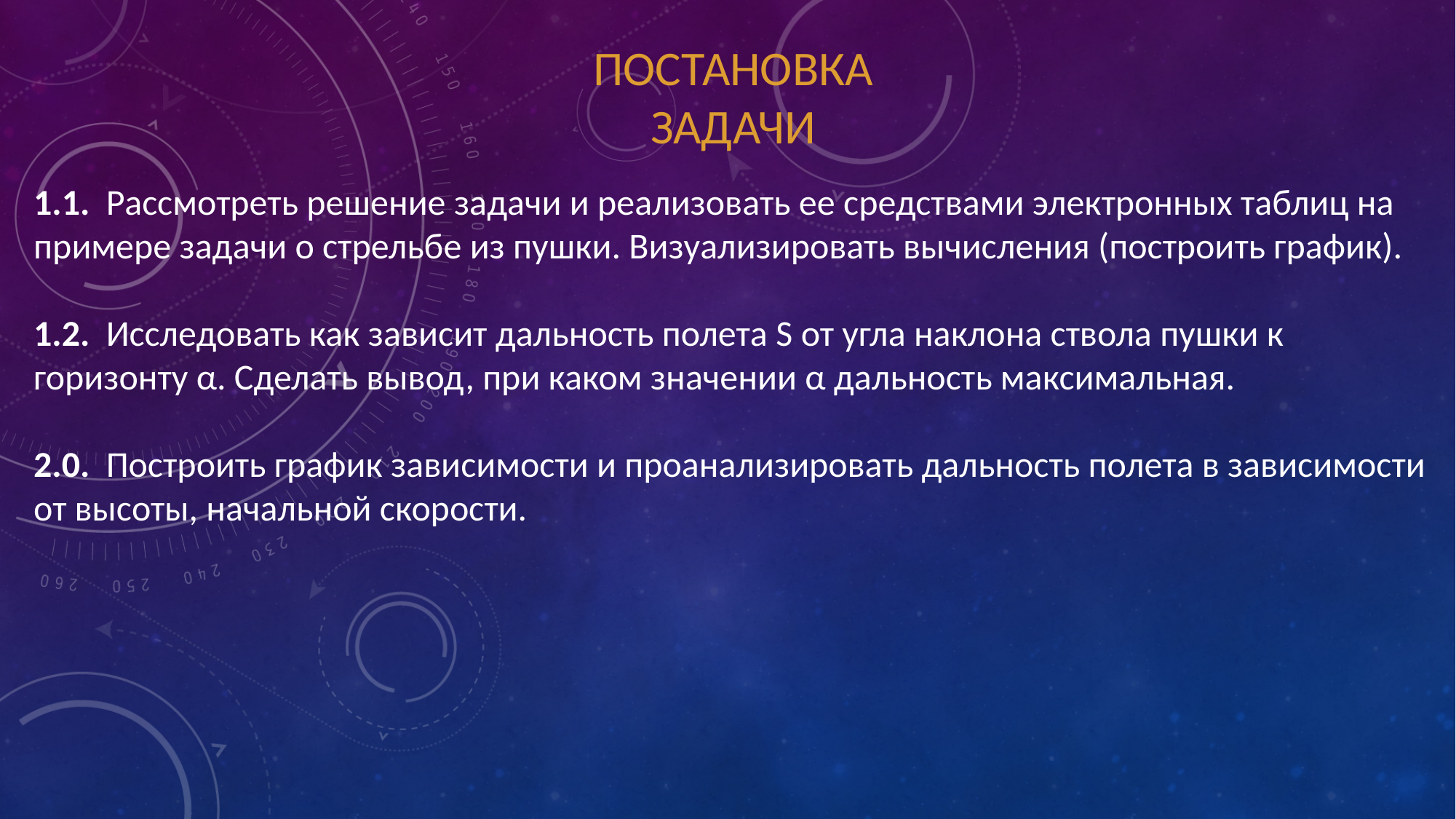

ПОСТАНОВКА ЗАДАЧИ
1.1.  Рассмотреть решение задачи и реализовать ее средствами электронных таблиц на примере задачи о стрельбе из пушки. Визуализировать вычисления (построить график).

1.2.  Исследовать как зависит дальность полета S от угла наклона ствола пушки к горизонту α. Сделать вывод, при каком значении α дальность максимальная.

2.0.  Построить график зависимости и проанализировать дальность полета в зависимости от высоты, начальной скорости.